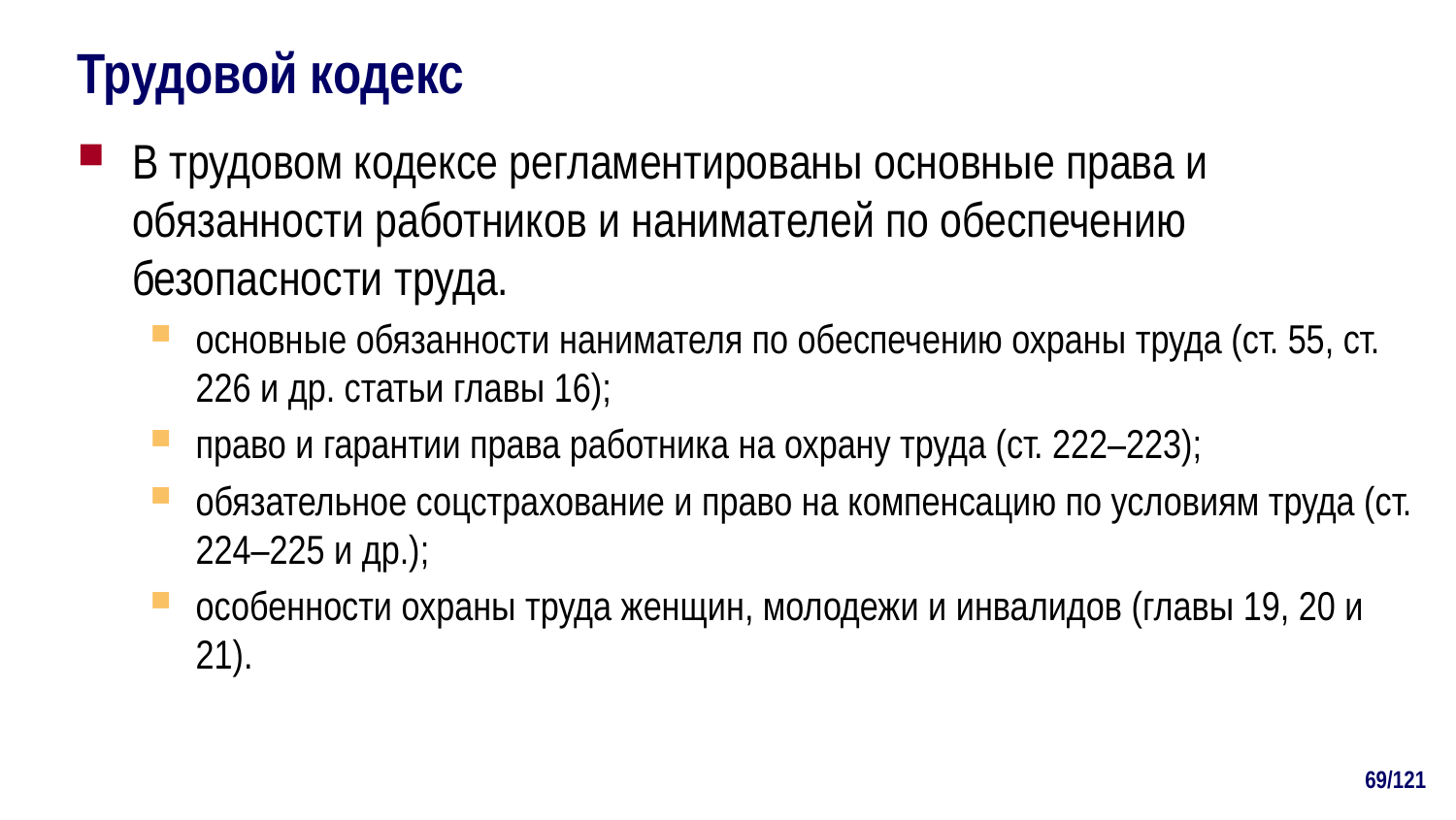

# Трудовой кодекс
В трудовом кодексе регламентированы основные права и обязанности работников и нанимателей по обеспечению безопасности труда.
основные обязанности нанимателя по обеспечению охраны труда (ст. 55, ст. 226 и др. статьи главы 16);
право и гарантии права работника на охрану труда (ст. 222–223);
обязательное соцстрахование и право на компенсацию по условиям труда (ст. 224–225 и др.);
особенности охраны труда женщин, молодежи и инвалидов (главы 19, 20 и 21).